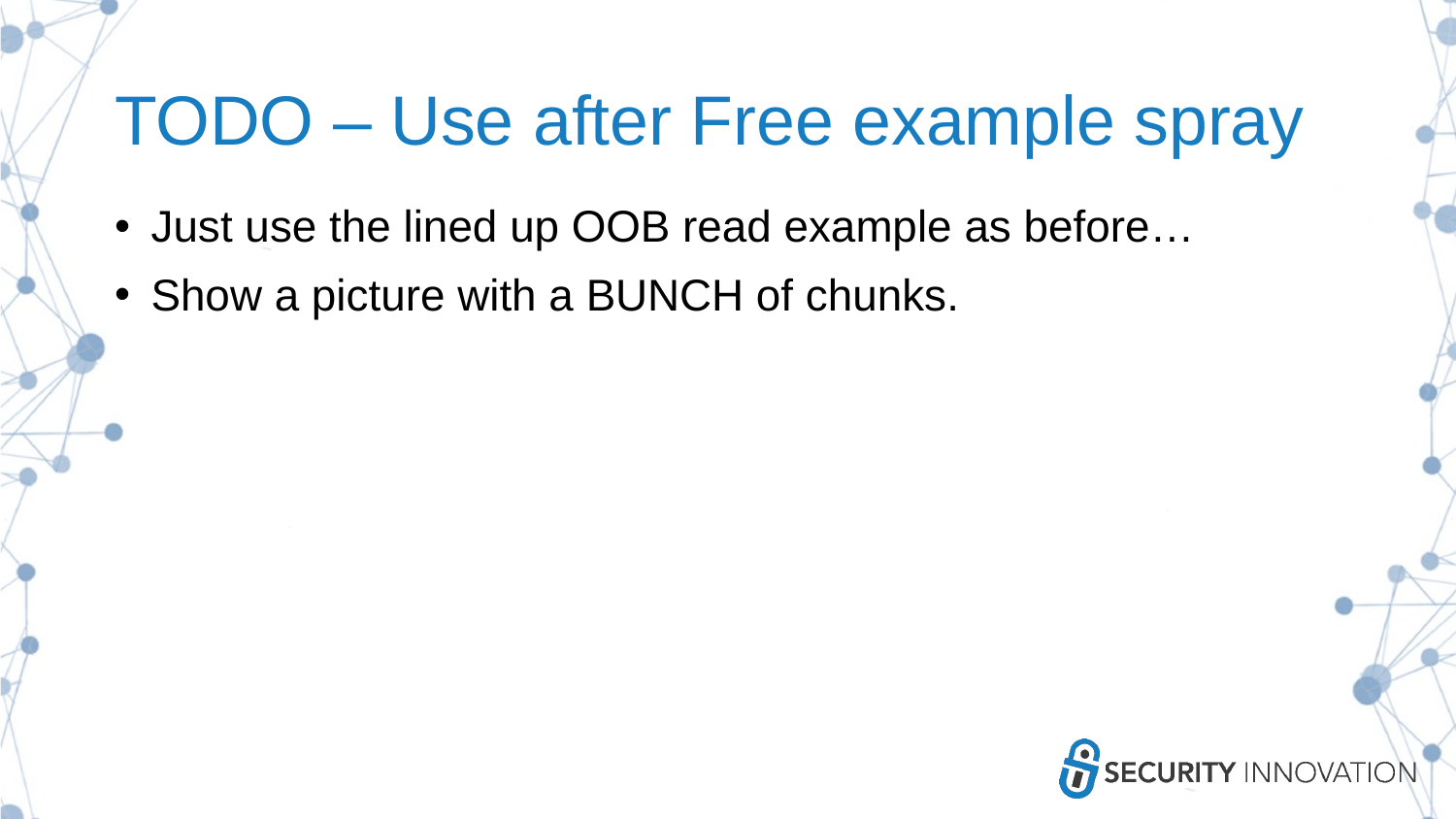

# TODO – Use after Free example spray
Just use the lined up OOB read example as before…
Show a picture with a BUNCH of chunks.